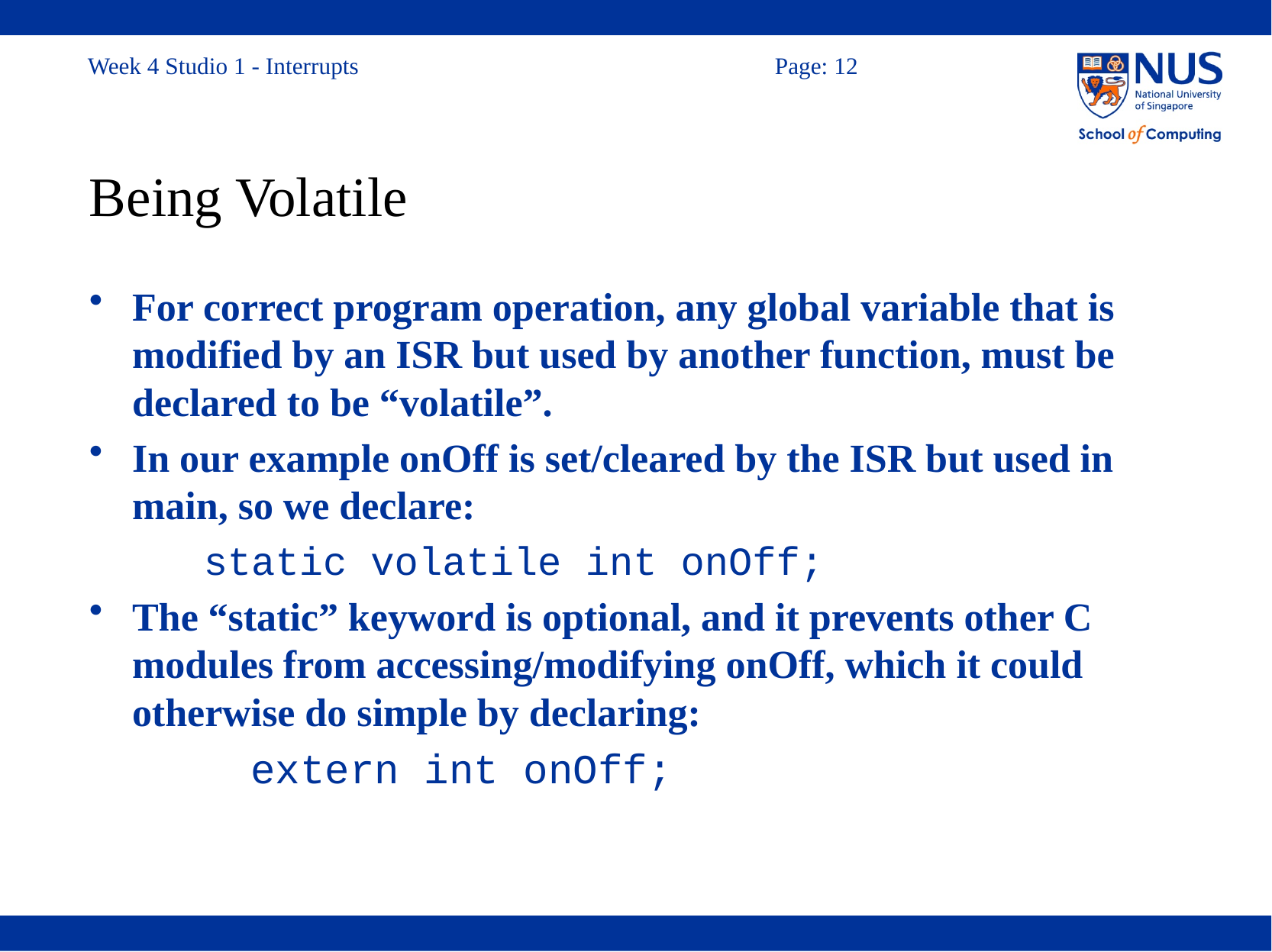

# Being Volatile
For correct program operation, any global variable that is modified by an ISR but used by another function, must be declared to be “volatile”.
In our example onOff is set/cleared by the ISR but used in main, so we declare:
	static volatile int onOff;
The “static” keyword is optional, and it prevents other C modules from accessing/modifying onOff, which it could otherwise do simple by declaring:
	extern int onOff;